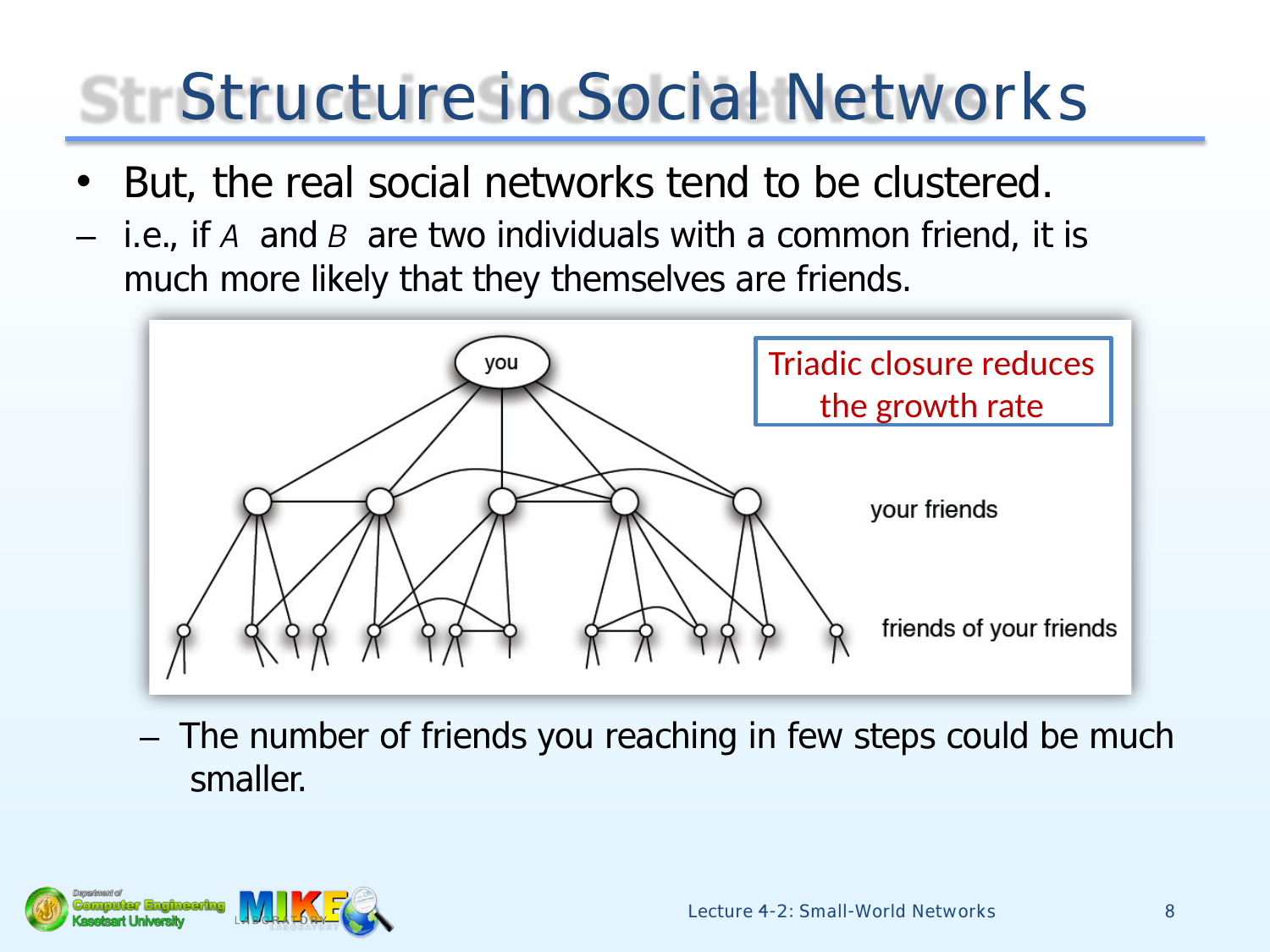

# Structure in Social Networks
But, the real social networks tend to be clustered.
–	i.e., if A and B are two individuals with a common friend, it is  much more likely that they themselves are friends.

Triadic closure reduces  the growth rate
–	The number of friends you reaching in few steps could be much  smaller.
Lecture 4-2: Small-World Networks
8